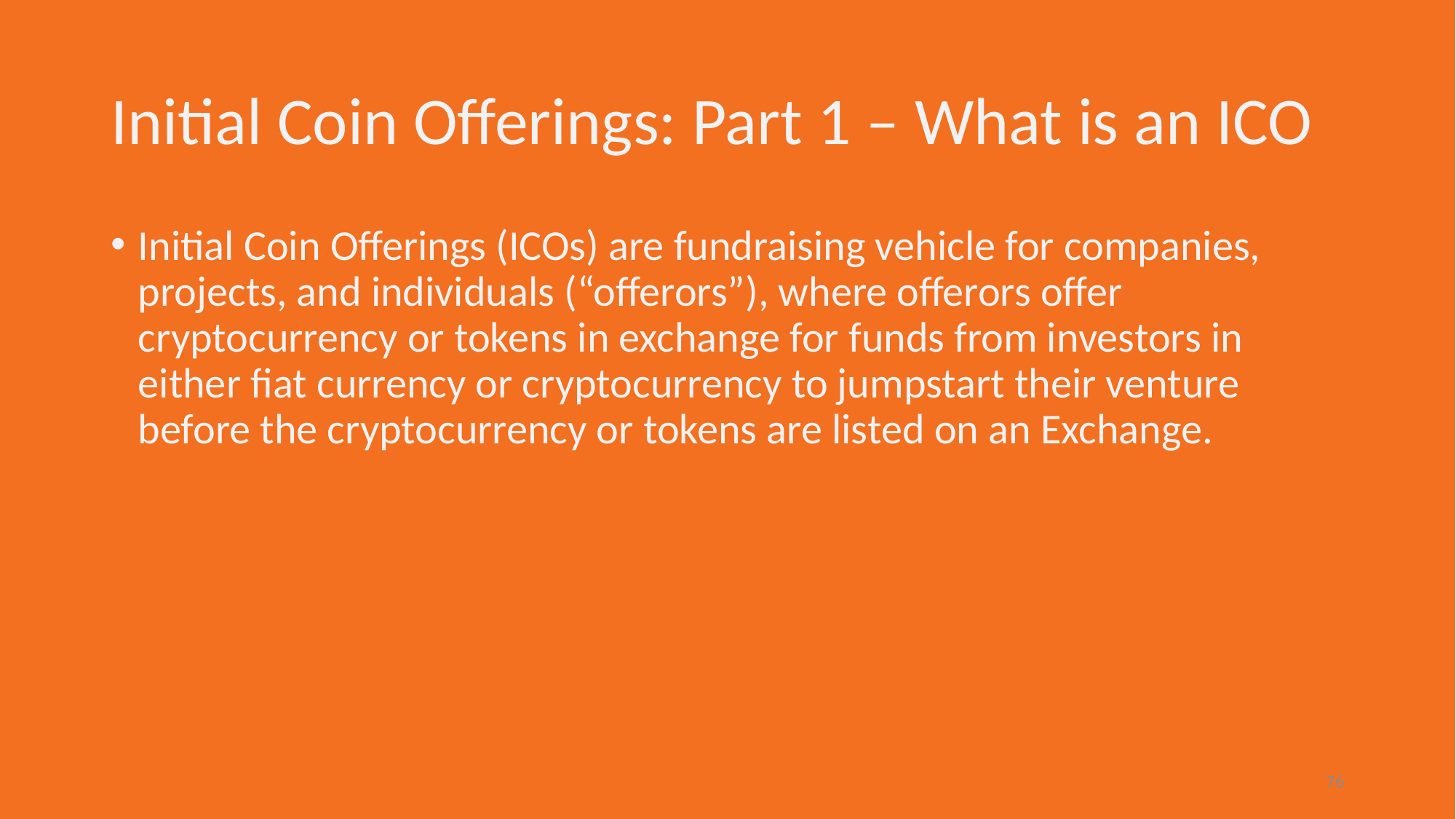

# Initial Coin Offerings: Part 1 – What is an ICO
Initial Coin Offerings (ICOs) are fundraising vehicle for companies, projects, and individuals (“offerors”), where offerors offer cryptocurrency or tokens in exchange for funds from investors in either fiat currency or cryptocurrency to jumpstart their venture before the cryptocurrency or tokens are listed on an Exchange.
76